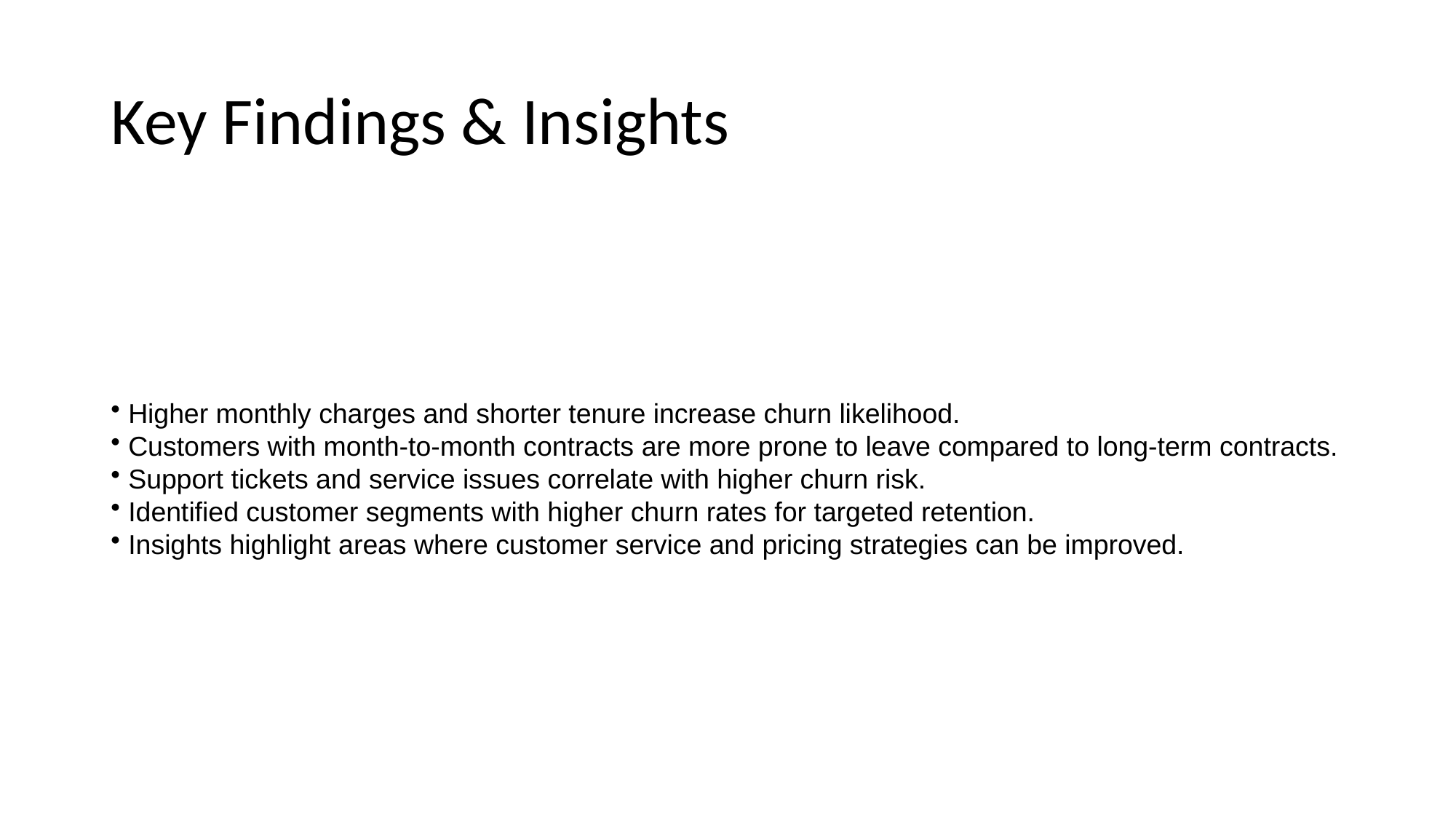

# Key Findings & Insights
 Higher monthly charges and shorter tenure increase churn likelihood.
 Customers with month-to-month contracts are more prone to leave compared to long-term contracts.
 Support tickets and service issues correlate with higher churn risk.
 Identified customer segments with higher churn rates for targeted retention.
 Insights highlight areas where customer service and pricing strategies can be improved.